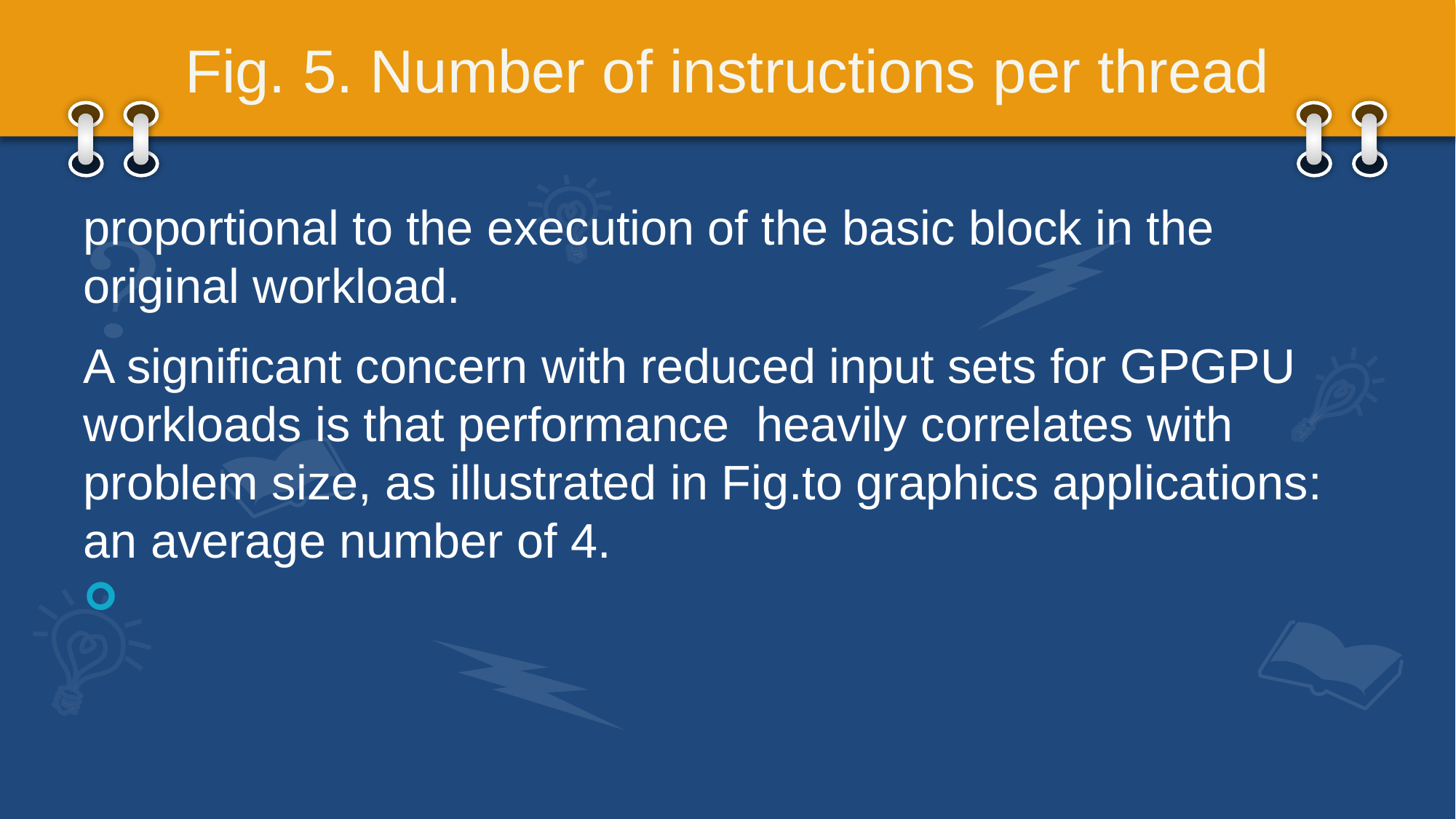

# Fig. 5. Number of instructions per thread
proportional to the execution of the basic block in the original workload.
A significant concern with reduced input sets for GPGPU workloads is that performance  heavily correlates with problem size, as illustrated in Fig.to graphics applications: an average number of 4.